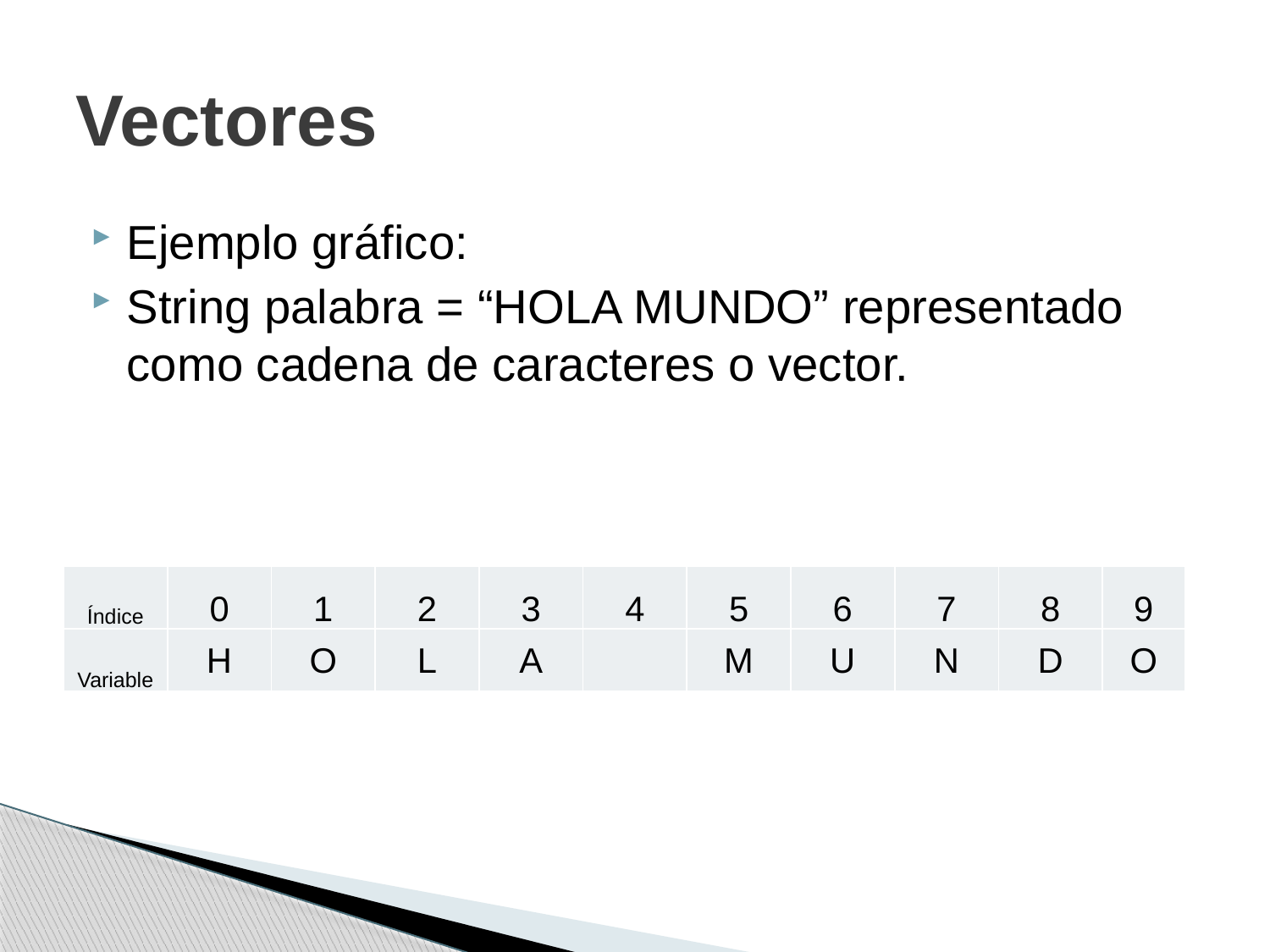

# Vectores
Ejemplo gráfico:
String palabra = “HOLA MUNDO” representado como cadena de caracteres o vector.
| Índice | 0 | 1 | 2 | 3 | 4 | 5 | 6 | 7 | 8 | 9 |
| --- | --- | --- | --- | --- | --- | --- | --- | --- | --- | --- |
| Variable | H | O | L | A |  | M | U | N | D | O |